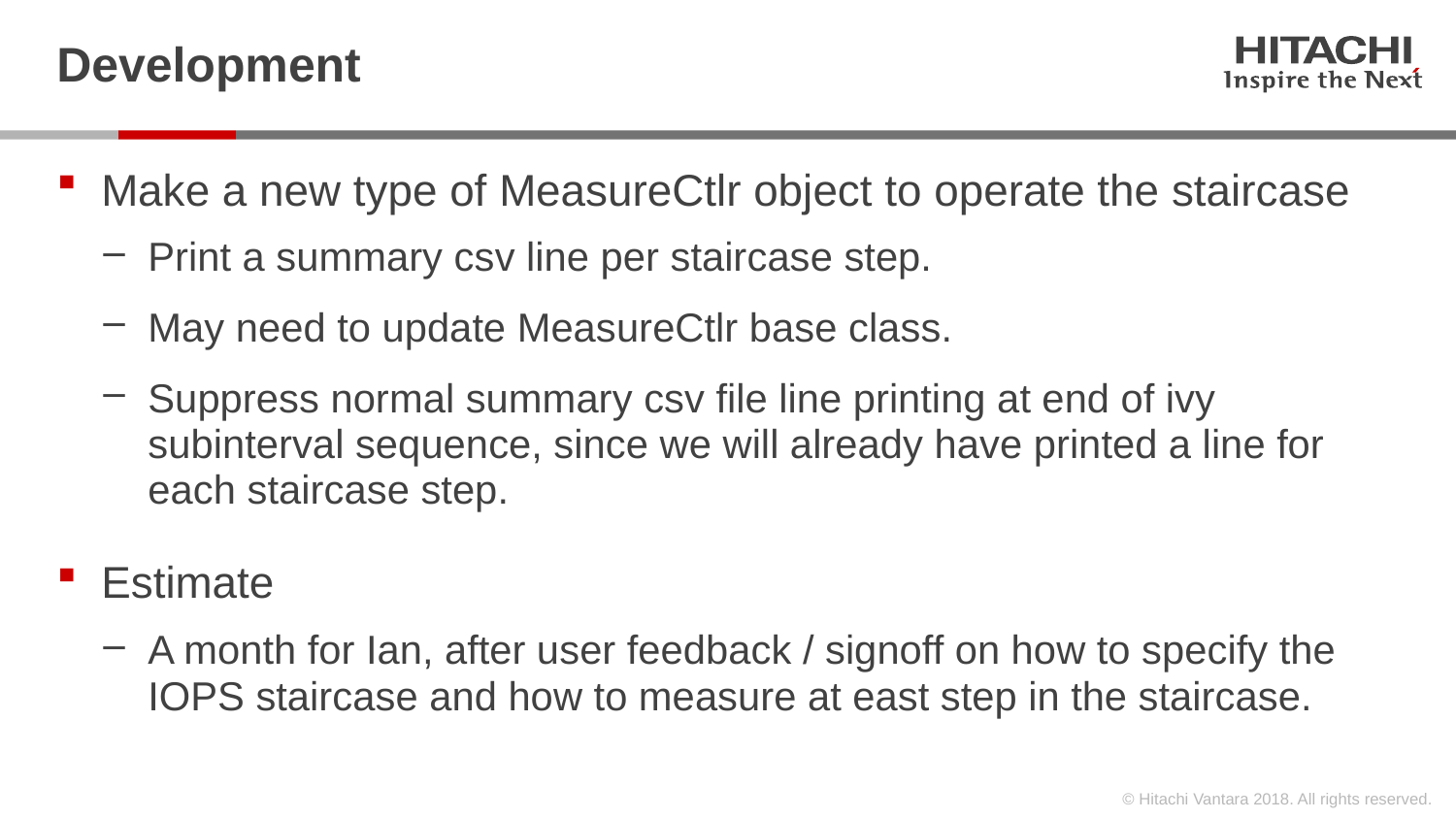

# Development
Make a new type of MeasureCtlr object to operate the staircase
Print a summary csv line per staircase step.
May need to update MeasureCtlr base class.
Suppress normal summary csv file line printing at end of ivy subinterval sequence, since we will already have printed a line for each staircase step.
Estimate
A month for Ian, after user feedback / signoff on how to specify the IOPS staircase and how to measure at east step in the staircase.